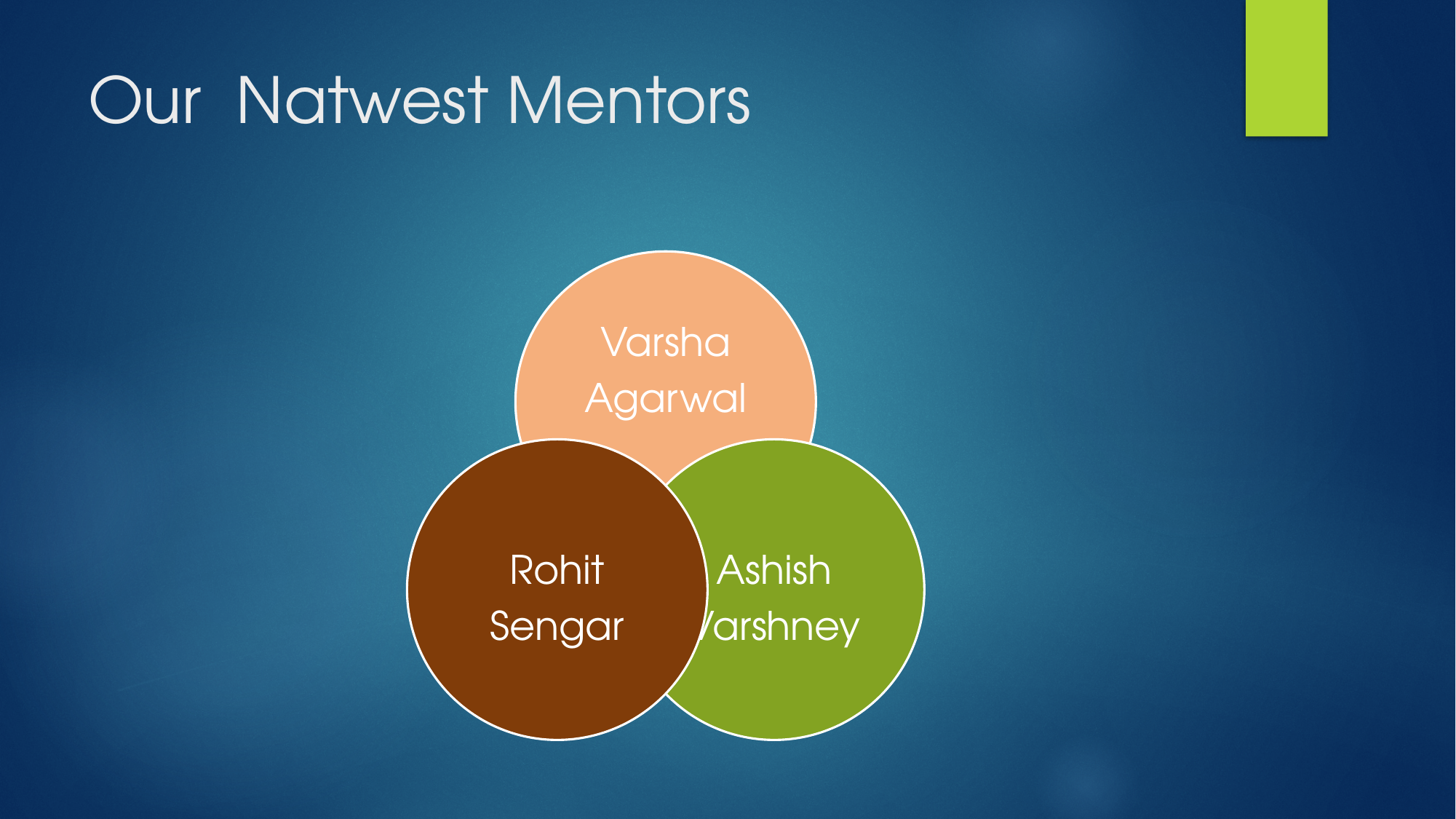

# Our  Natwest Mentors
Varsha
Agarwal
Ashish
Varshney
Rohit
Sengar